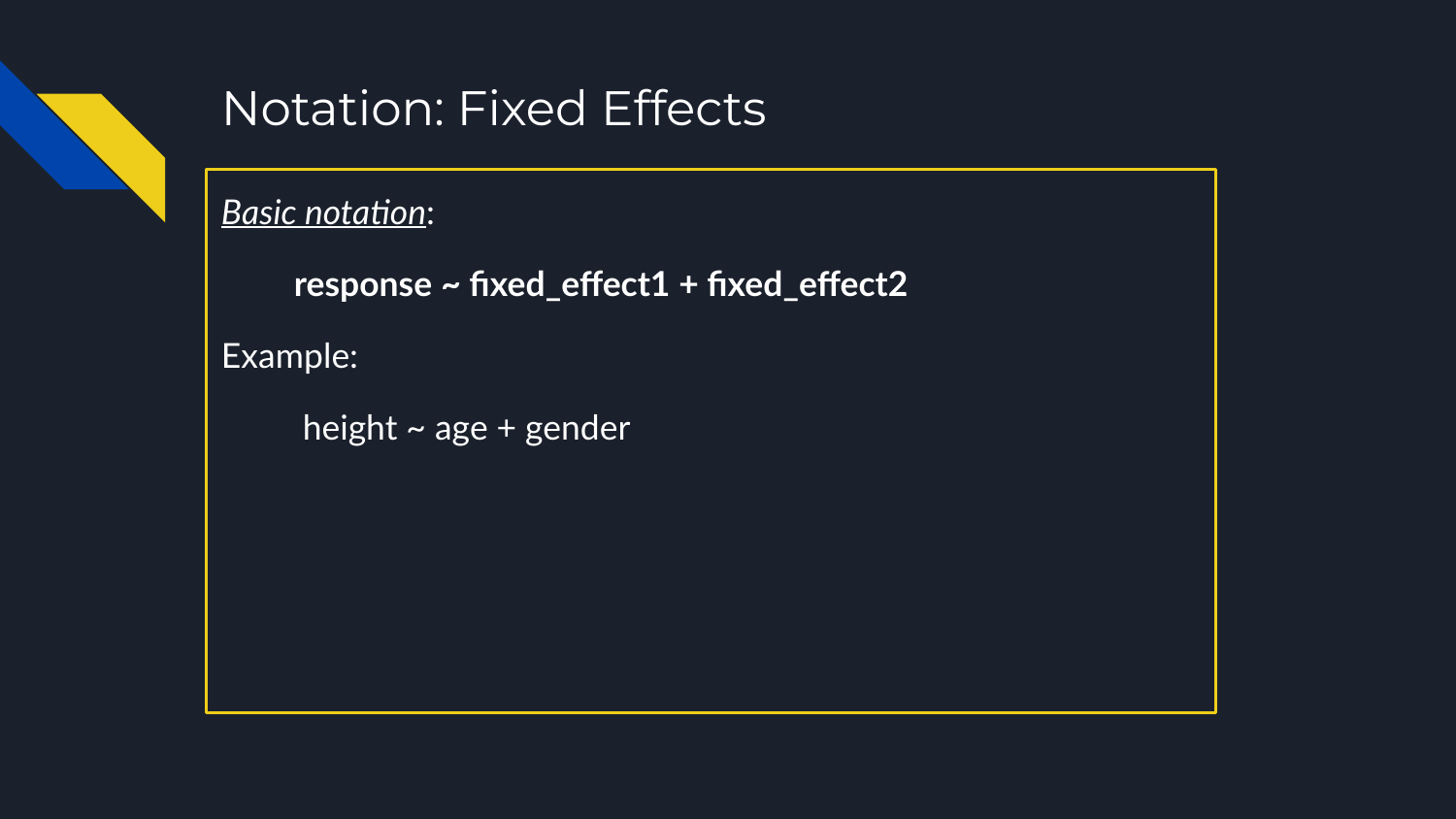

# Notation: Fixed Effects
Basic notation:
response ~ fixed_effect1 + fixed_effect2
Example:
 height ~ age + gender